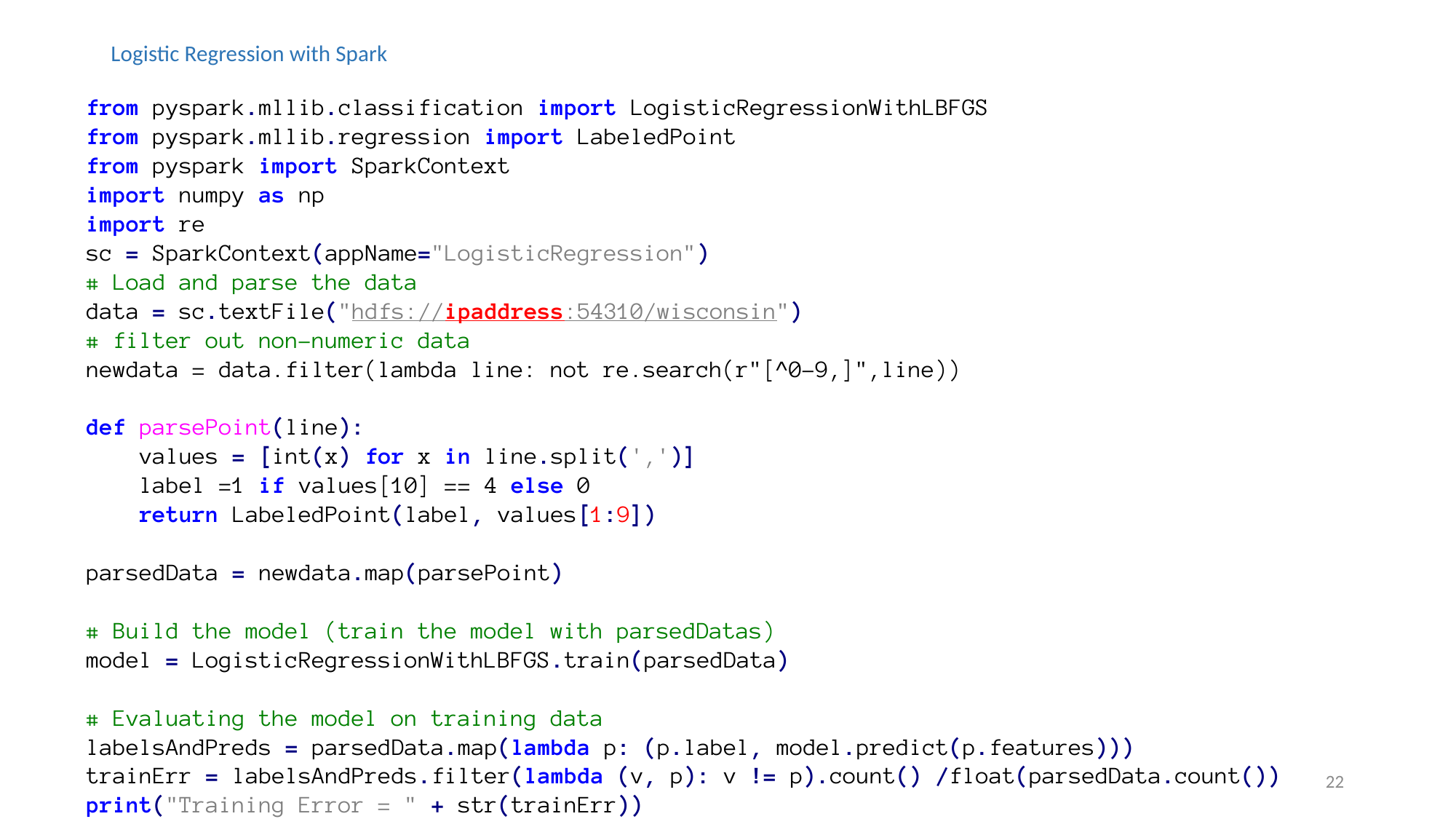

# Logistic Regression with Spark
from pyspark.mllib.classification import LogisticRegressionWithLBFGS
from pyspark.mllib.regression import LabeledPoint
from pyspark import SparkContext
import numpy as np
import re
sc = SparkContext(appName="LogisticRegression")
# Load and parse the data
data = sc.textFile("hdfs://ipaddress:54310/wisconsin")
# filter out non-numeric data
newdata = data.filter(lambda line: not re.search(r"[^0-9,]",line))

def parsePoint(line):
    values = [int(x) for x in line.split(',')]
    label =1 if values[10] == 4 else 0
    return LabeledPoint(label, values[1:9])

parsedData = newdata.map(parsePoint)

# Build the model (train the model with parsedDatas)
model = LogisticRegressionWithLBFGS.train(parsedData)

# Evaluating the model on training data
labelsAndPreds = parsedData.map(lambda p: (p.label, model.predict(p.features)))
trainErr = labelsAndPreds.filter(lambda (v, p): v != p).count() /float(parsedData.count())
print("Training Error = " + str(trainErr))
22